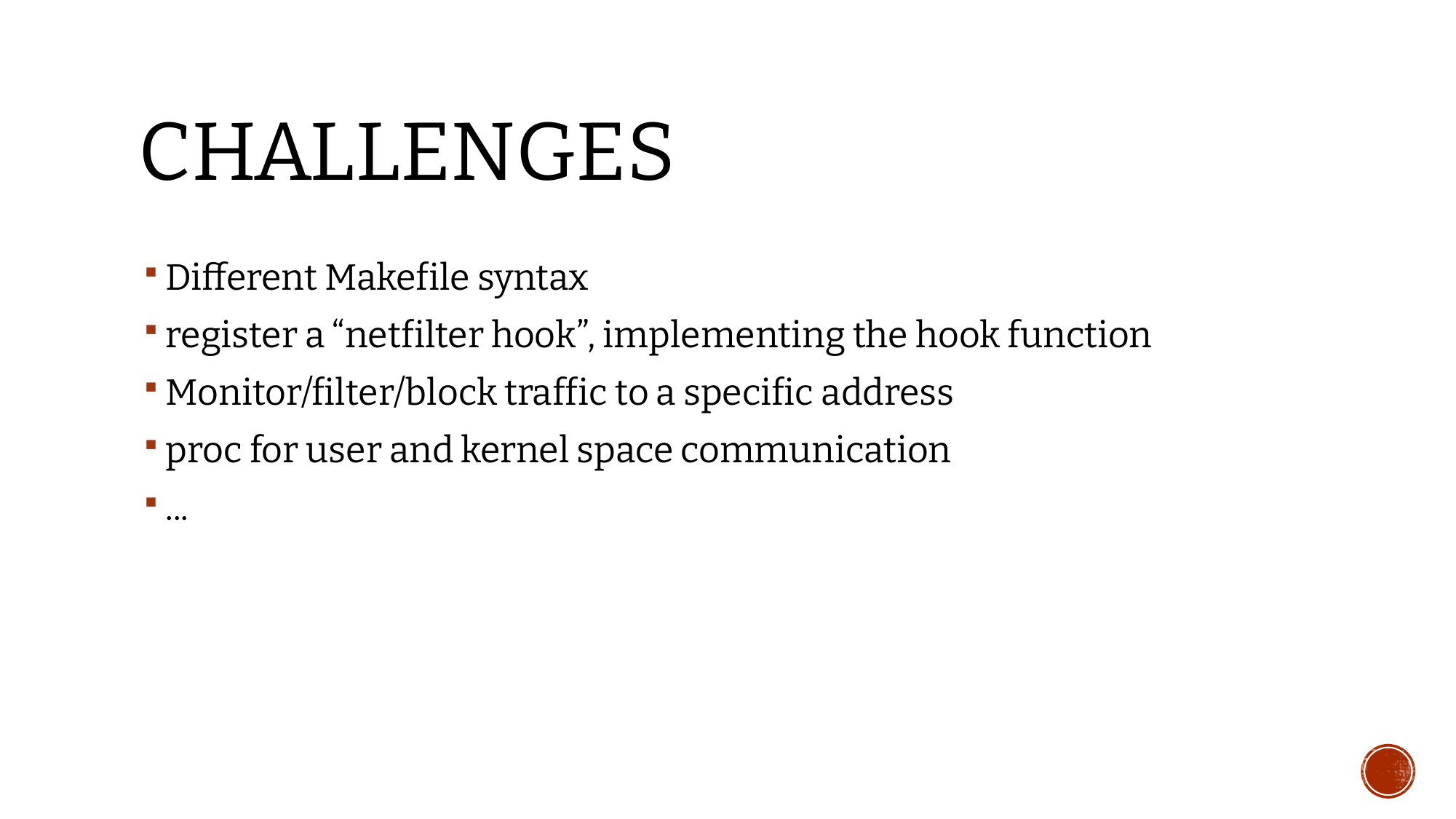

# Challenges
Different Makefile syntax
register a “netfilter hook”, implementing the hook function
Monitor/filter/block traffic to a specific address
proc for user and kernel space communication
...